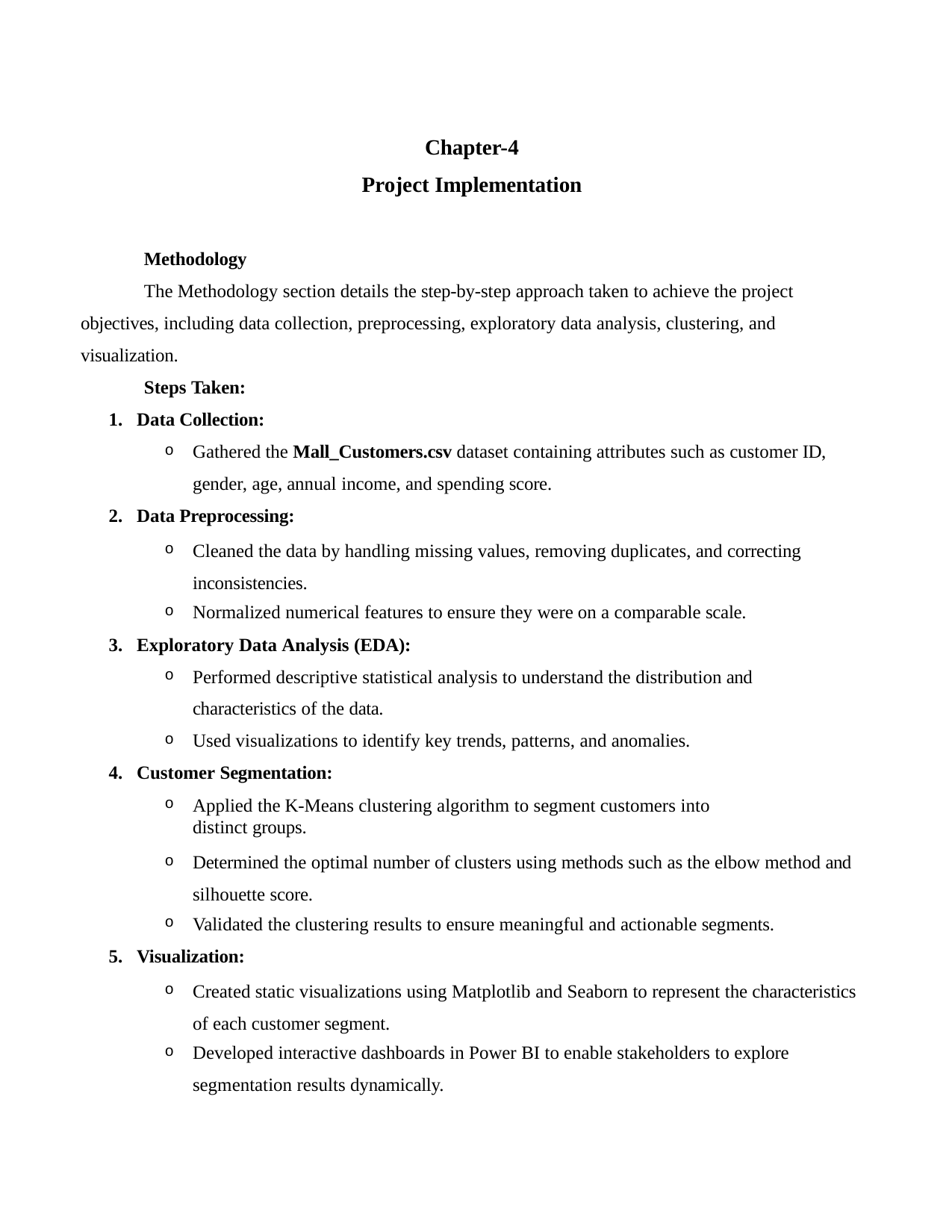

Chapter-4 Project Implementation

Methodology
The Methodology section details the step-by-step approach taken to achieve the project objectives, including data collection, preprocessing, exploratory data analysis, clustering, and visualization.
Steps Taken:
Data Collection:
Gathered the Mall_Customers.csv dataset containing attributes such as customer ID, gender, age, annual income, and spending score.
Data Preprocessing:
Cleaned the data by handling missing values, removing duplicates, and correcting inconsistencies.
Normalized numerical features to ensure they were on a comparable scale.
Exploratory Data Analysis (EDA):
Performed descriptive statistical analysis to understand the distribution and characteristics of the data.
Used visualizations to identify key trends, patterns, and anomalies.
Customer Segmentation:
Applied the K-Means clustering algorithm to segment customers into distinct groups.
Determined the optimal number of clusters using methods such as the elbow method and silhouette score.
Validated the clustering results to ensure meaningful and actionable segments.
Visualization:
Created static visualizations using Matplotlib and Seaborn to represent the characteristics of each customer segment.
Developed interactive dashboards in Power BI to enable stakeholders to explore
segmentation results dynamically.